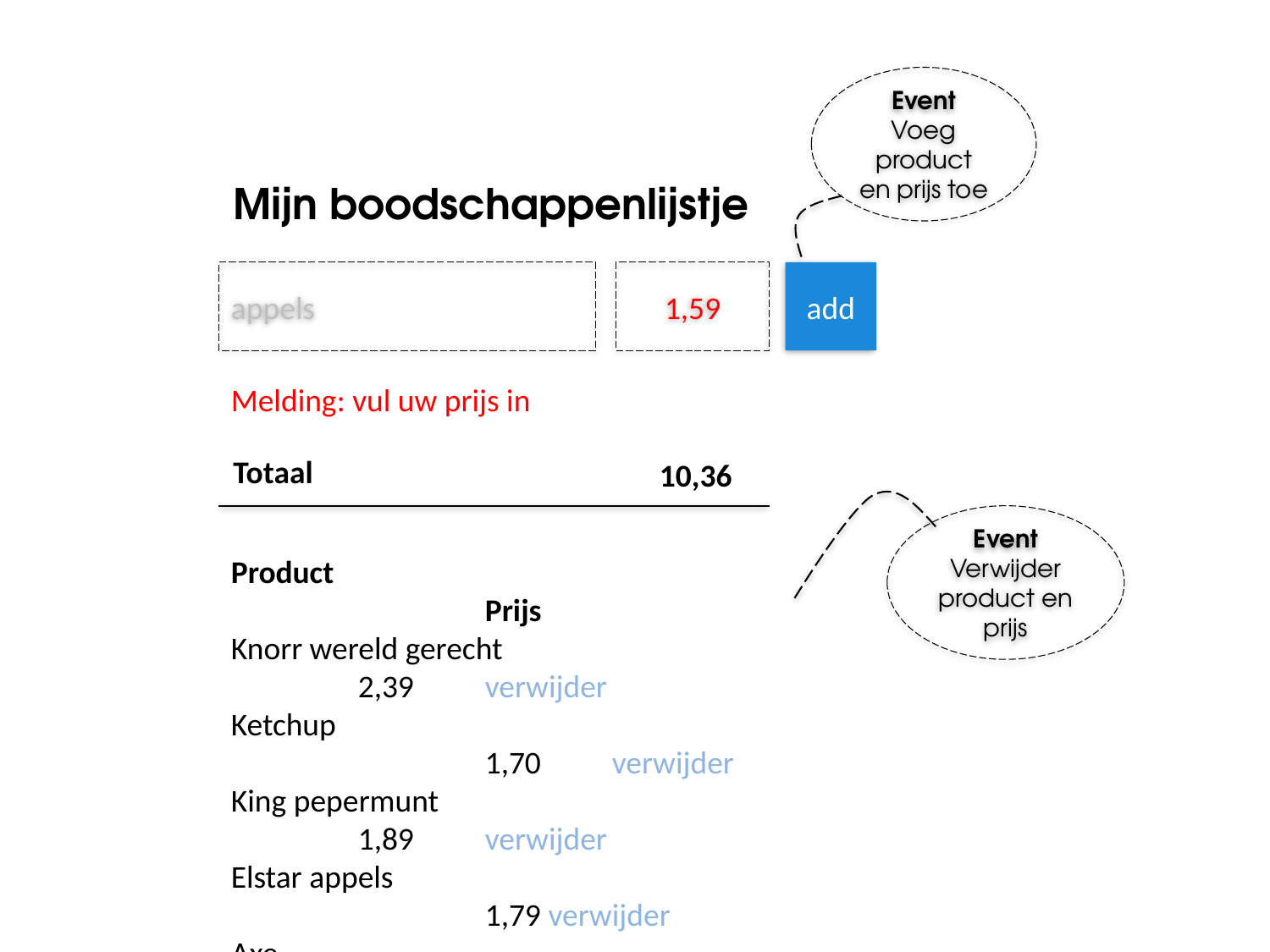

Event
Voeg product en prijs toe
Mijn boodschappenlijstje

appels
1,59
add
Melding: vul uw prijs in
Totaal
10,36

Event
Verwijder product en prijs
Product						Prijs
Knorr wereld gerecht			2,39	verwijder
Ketchup						1,70	verwijder
King pepermunt				1,89	verwijder
Elstar appels					1,79 verwijder
Axe							2,59 verwijder